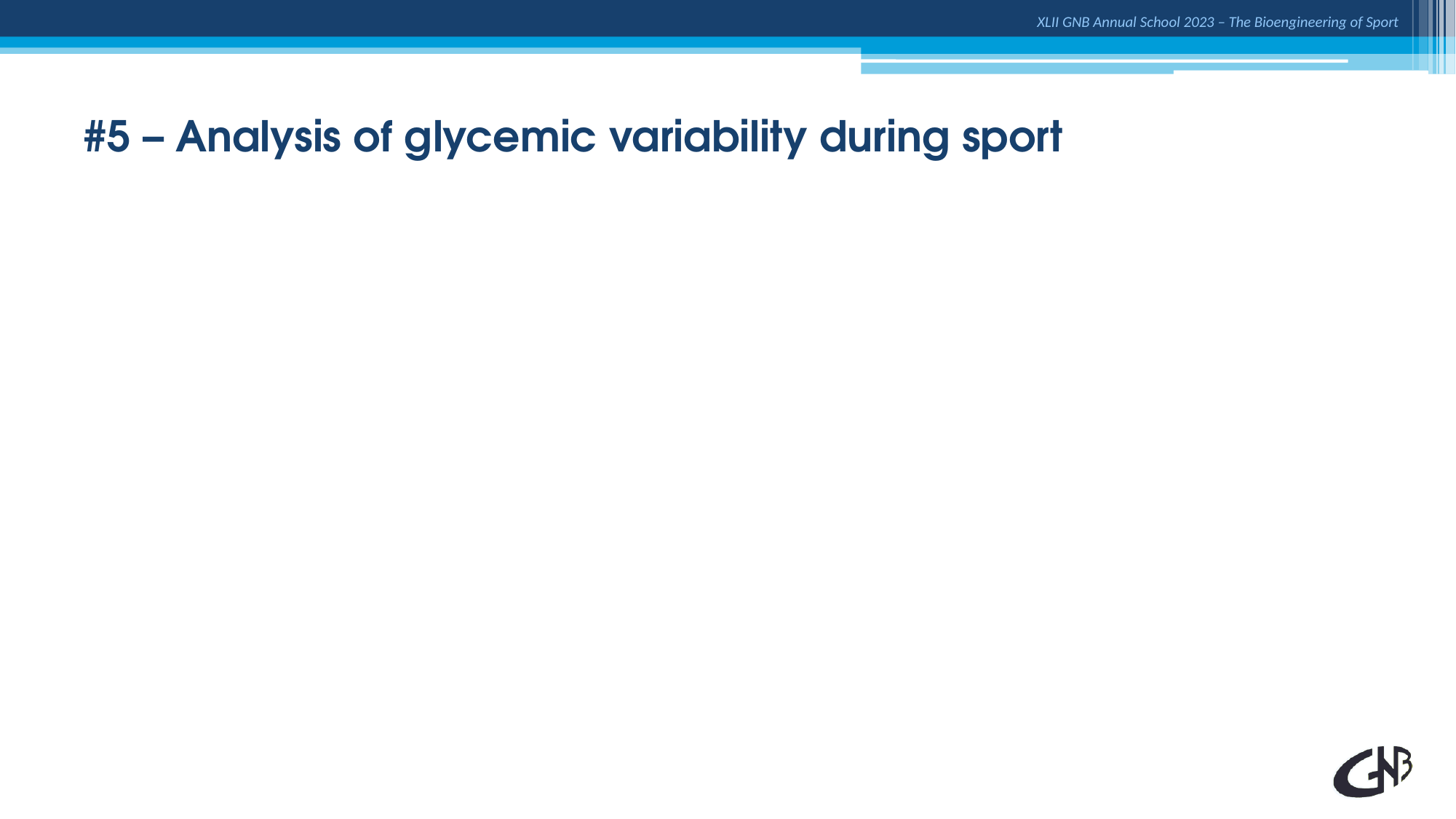

# #5 – Analysis of glycemic variability during sport